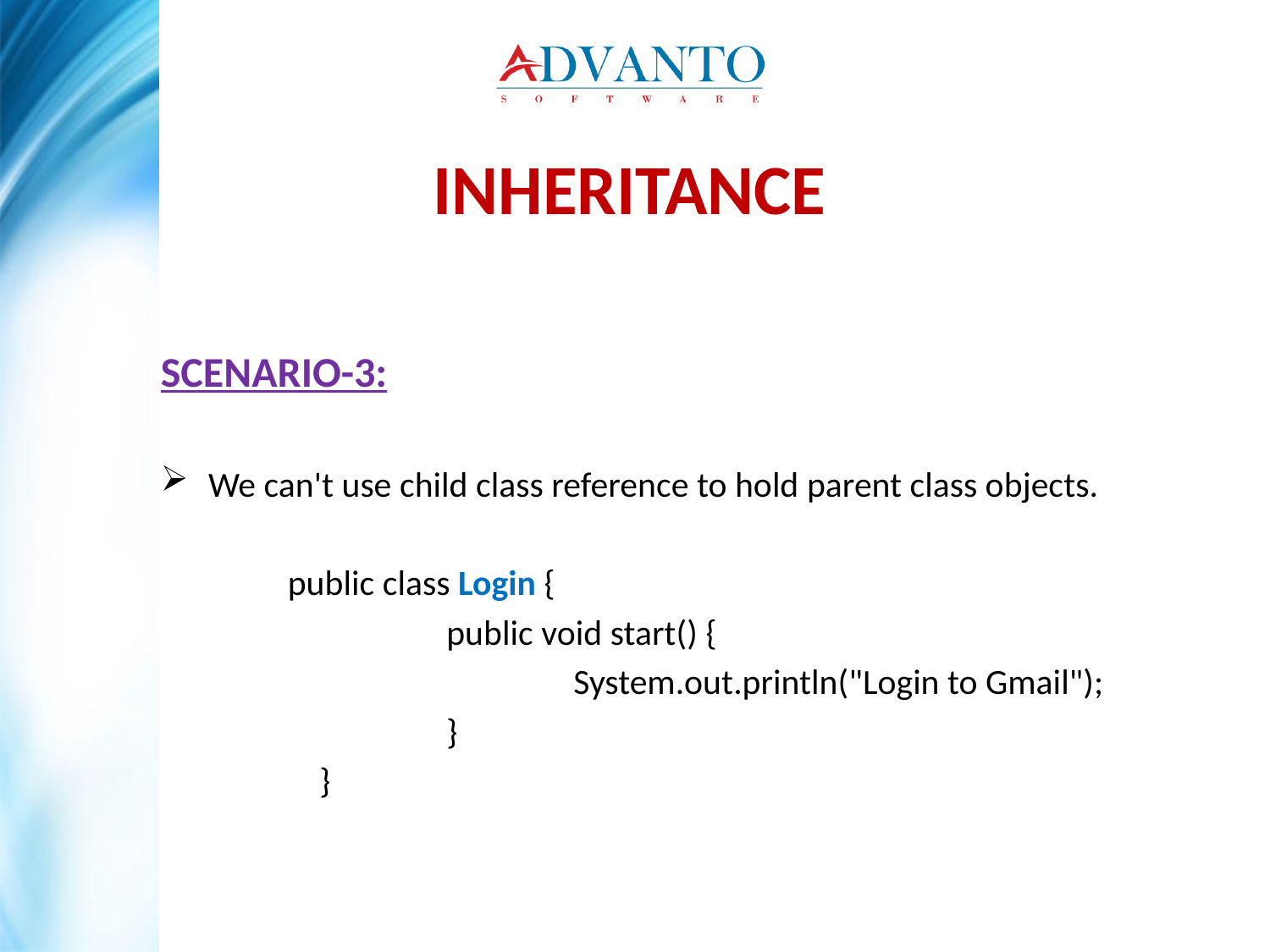

INHERITANCE
SCENARIO-3:

We can't use child class reference to hold parent class objects.

public class Login {
		public void start() {
			System.out.println("Login to Gmail");
		}
	}